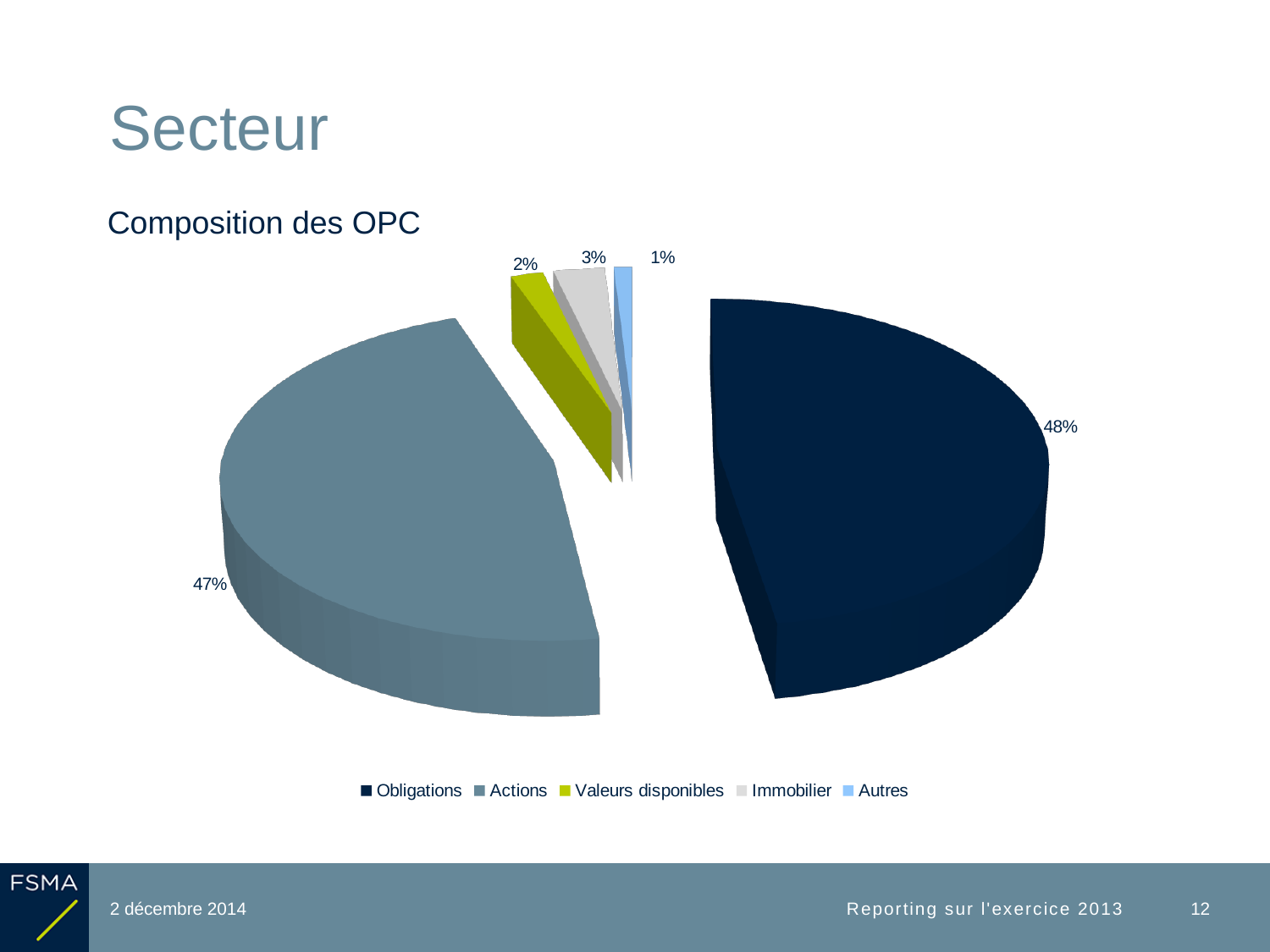

# Secteur
Composition des OPC

[unsupported chart]

[unsupported chart]

2 décembre 2014
Reporting sur l'exercice 2013
12